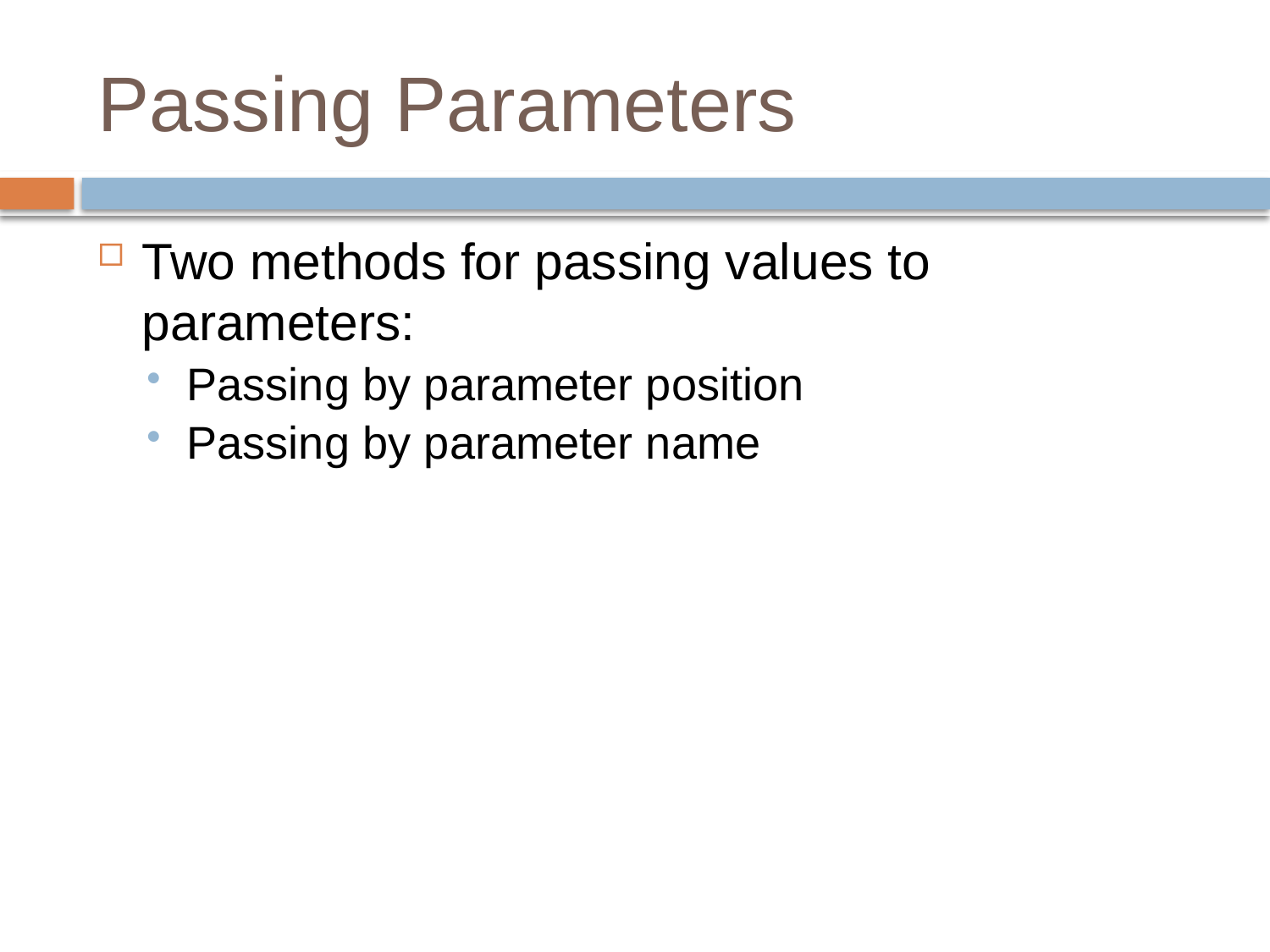

# Passing Parameters
Two methods for passing values to parameters:
Passing by parameter position
Passing by parameter name